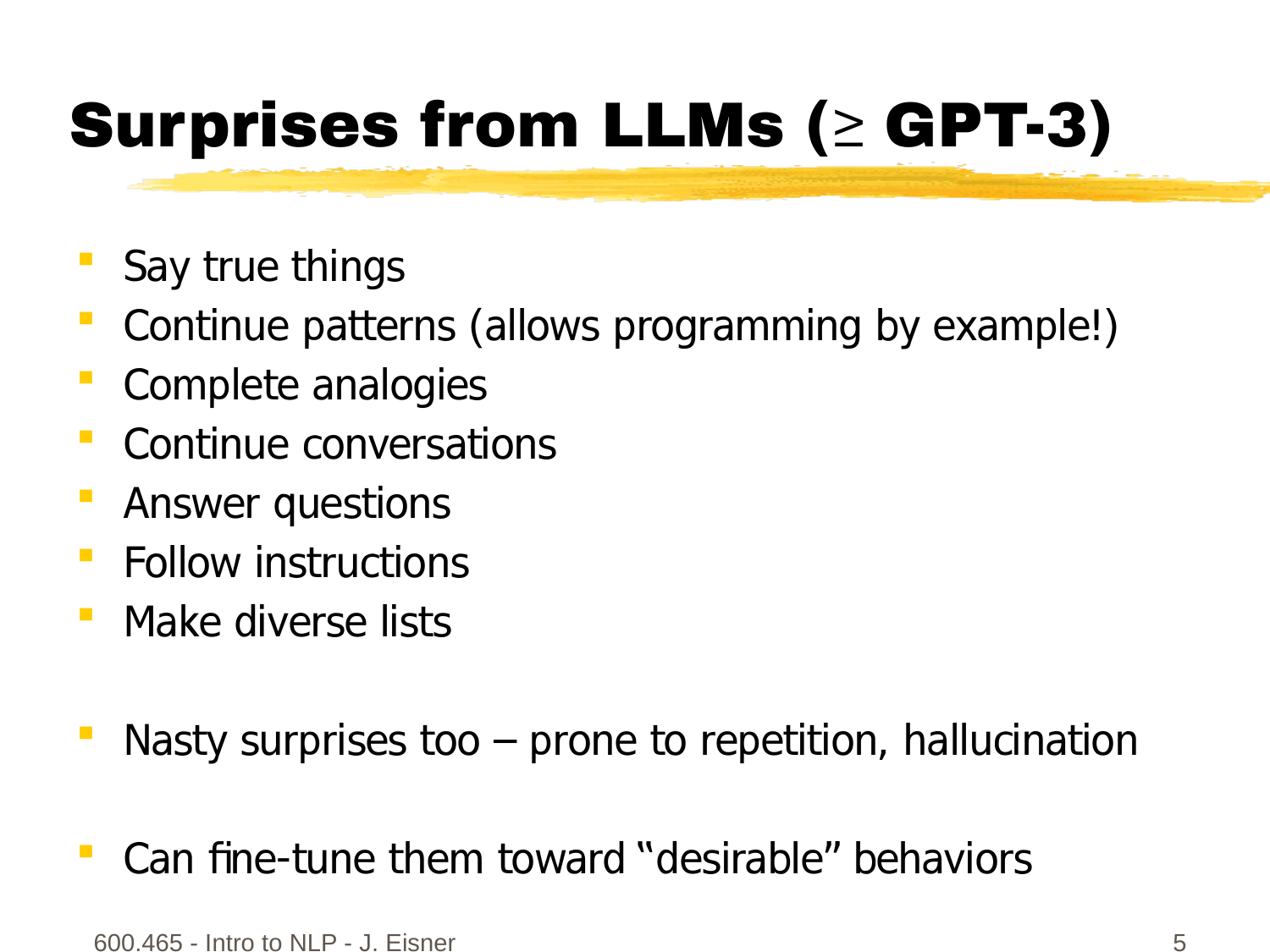

# Surprises from LLMs (≥ GPT-3)
Say true things
Continue patterns (allows programming by example!)
Complete analogies
Continue conversations
Answer questions
Follow instructions
Make diverse lists

Nasty surprises too – prone to repetition, hallucination

Can fine-tune them toward “desirable” behaviors

600.465 - Intro to NLP - J. Eisner
5